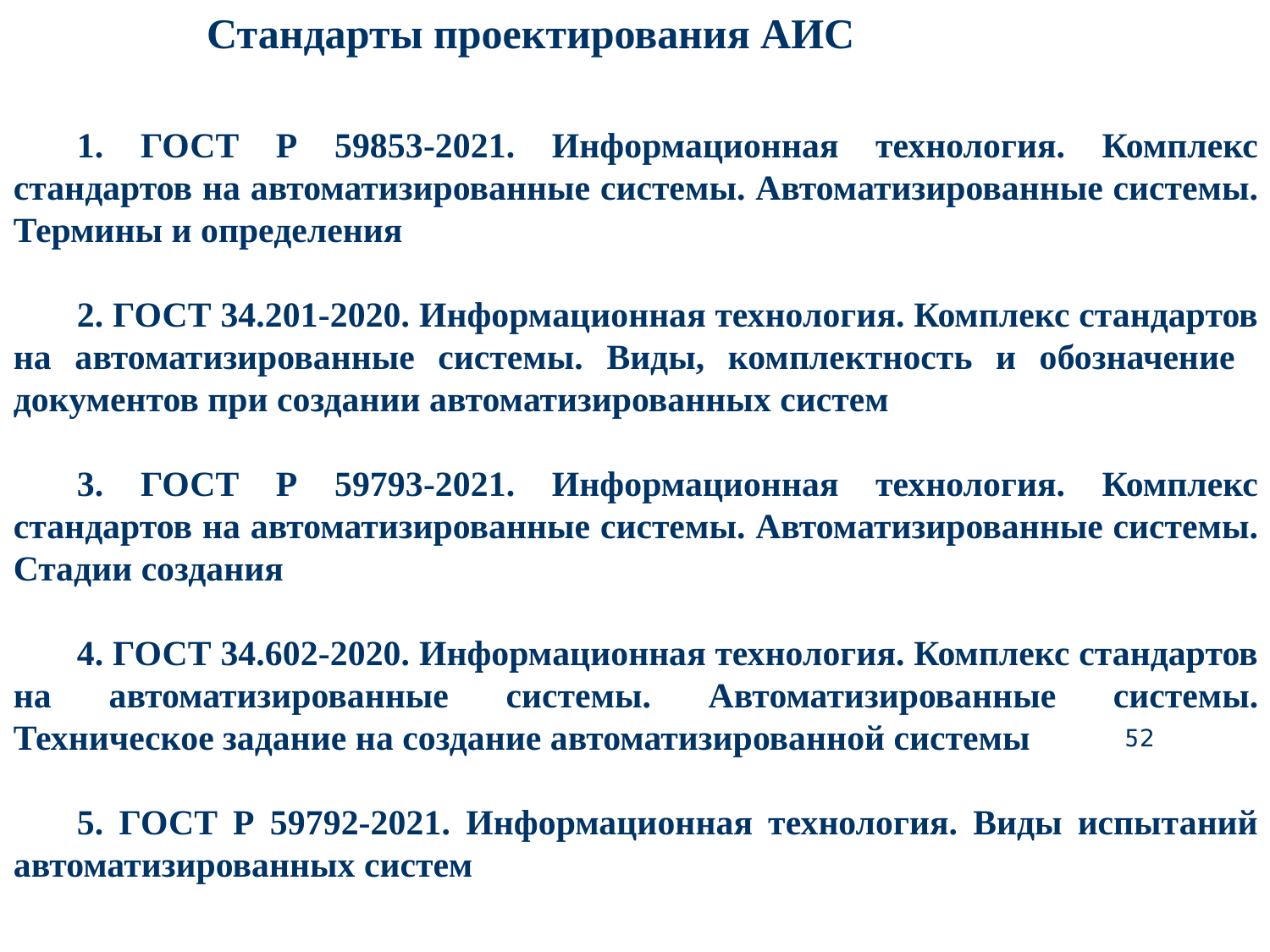

Стандарты проектирования АИС
1. ГОСТ Р 59853-2021. Информационная технология. Комплекс стандартов на автоматизированные системы. Автоматизированные системы. Термины и определения

2. ГОСТ 34.201-2020. Информационная технология. Комплекс стандартов на автоматизированные системы. Виды, комплектность и обозначение  документов при создании автоматизированных систем

3. ГОСТ Р 59793-2021. Информационная технология. Комплекс стандартов на автоматизированные системы. Автоматизированные системы. Стадии создания

4. ГОСТ 34.602-2020. Информационная технология. Комплекс стандартов на автоматизированные системы. Автоматизированные системы. Техническое задание на создание автоматизированной системы

5. ГОСТ Р 59792-2021. Информационная технология. Виды испытаний автоматизированных систем
52